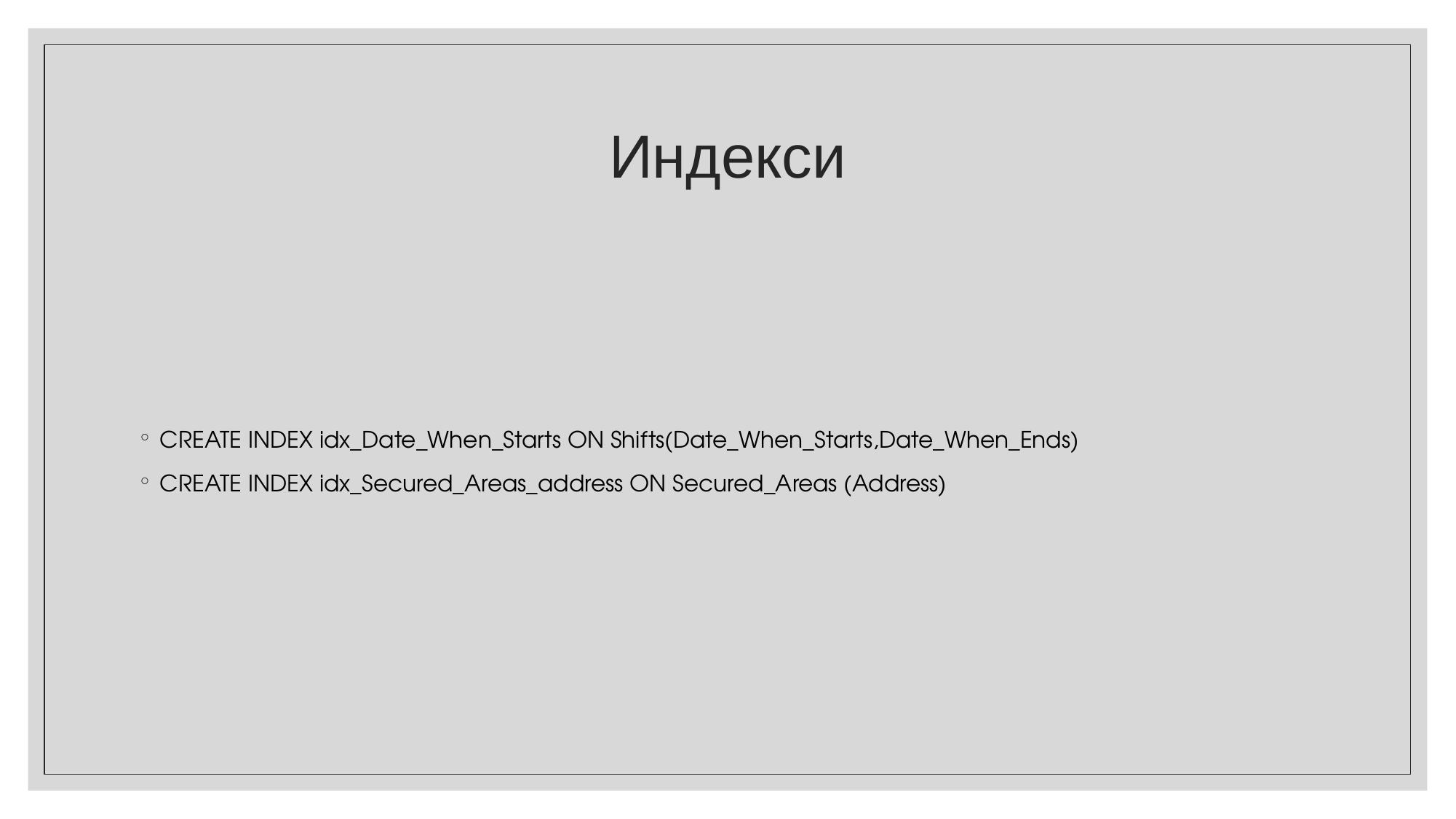

# Индекси
CREATE INDEX idx_Date_When_Starts ON Shifts(Date_When_Starts,Date_When_Ends)
CREATE INDEX idx_Secured_Areas_address ON Secured_Areas (Address)